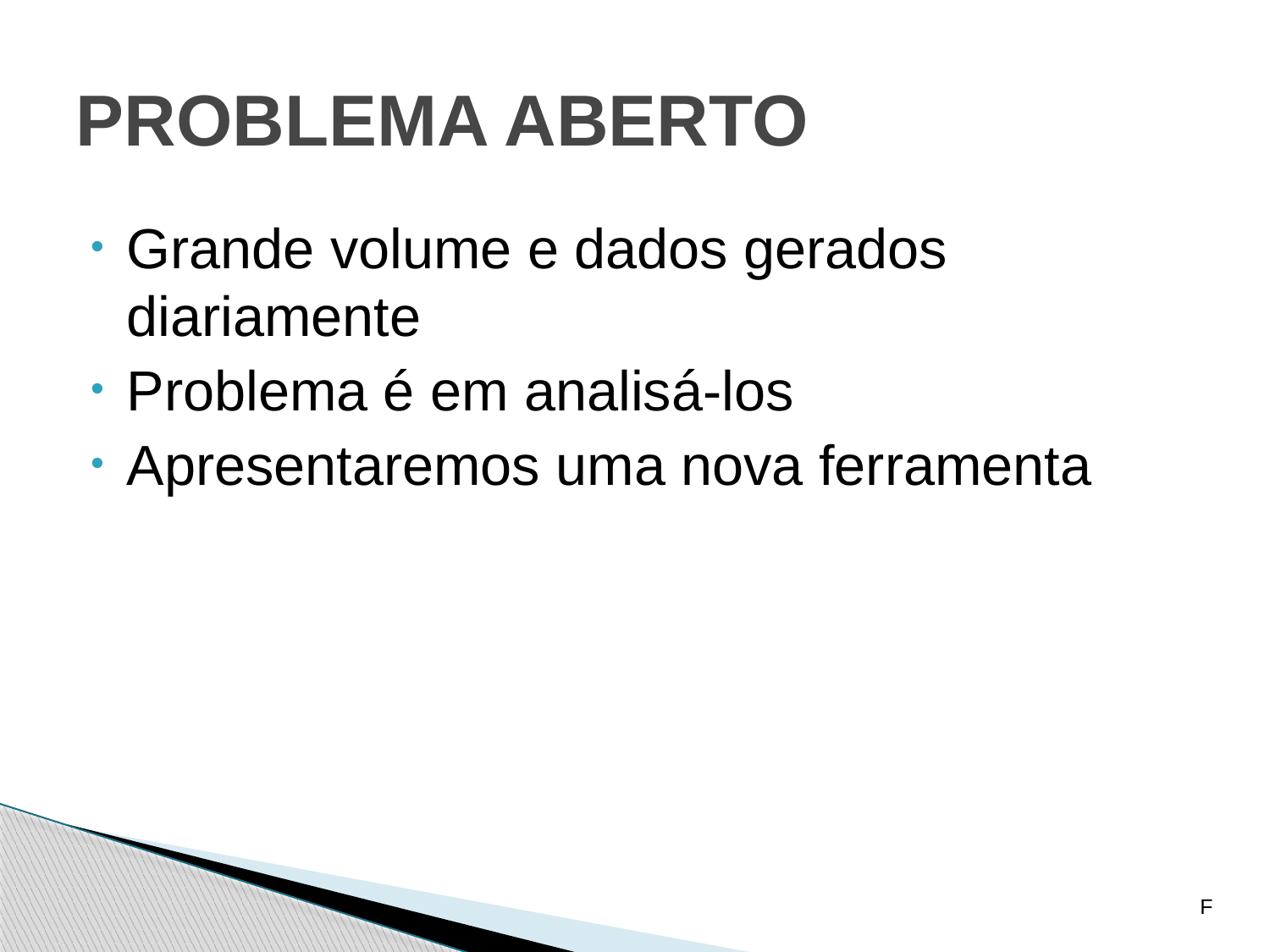

# Problema aberto
Grande volume e dados gerados diariamente
Problema é em analisá-los
Apresentaremos uma nova ferramenta
F